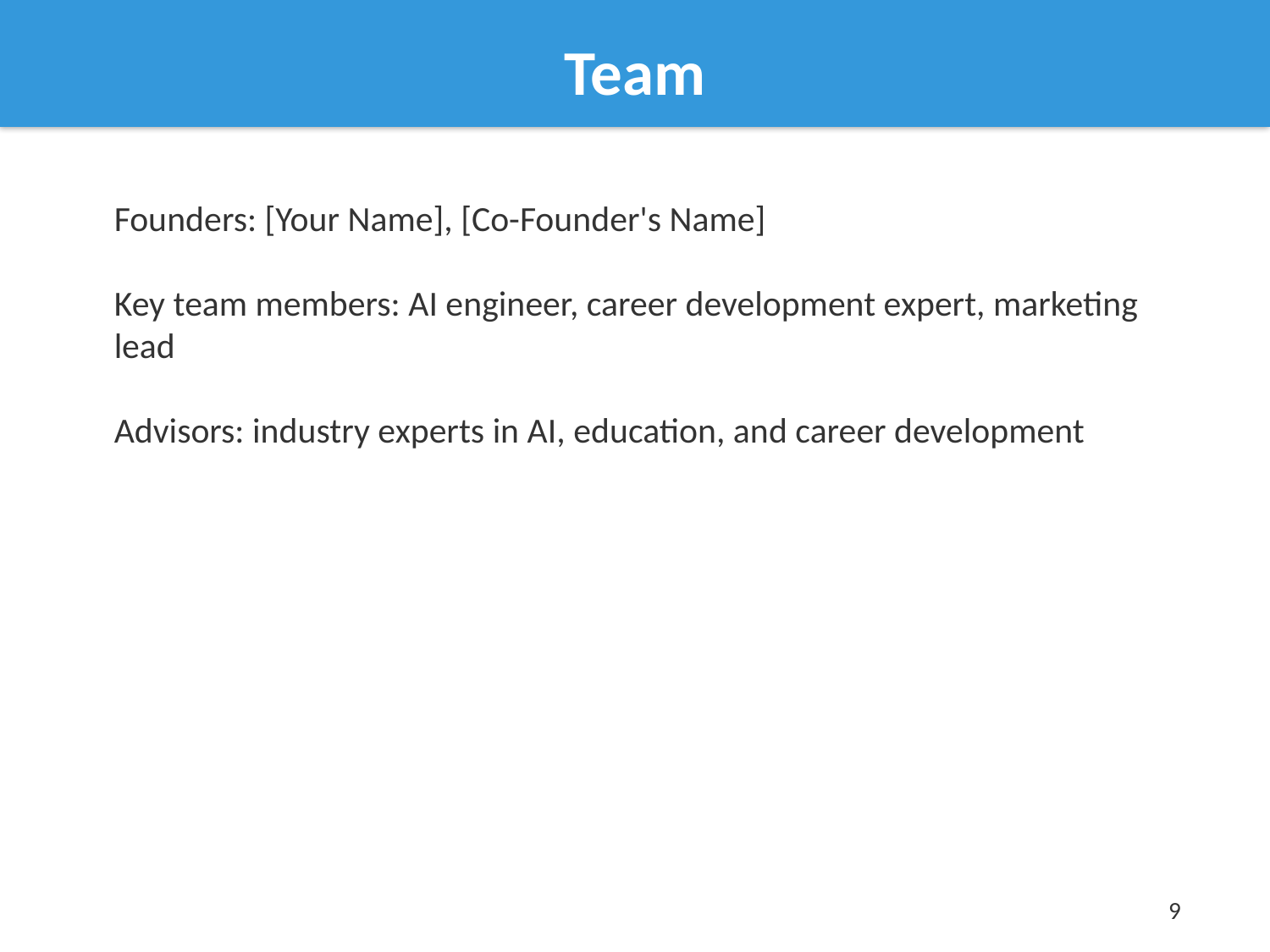

Team
Founders: [Your Name], [Co-Founder's Name]
Key team members: AI engineer, career development expert, marketing lead
Advisors: industry experts in AI, education, and career development
9